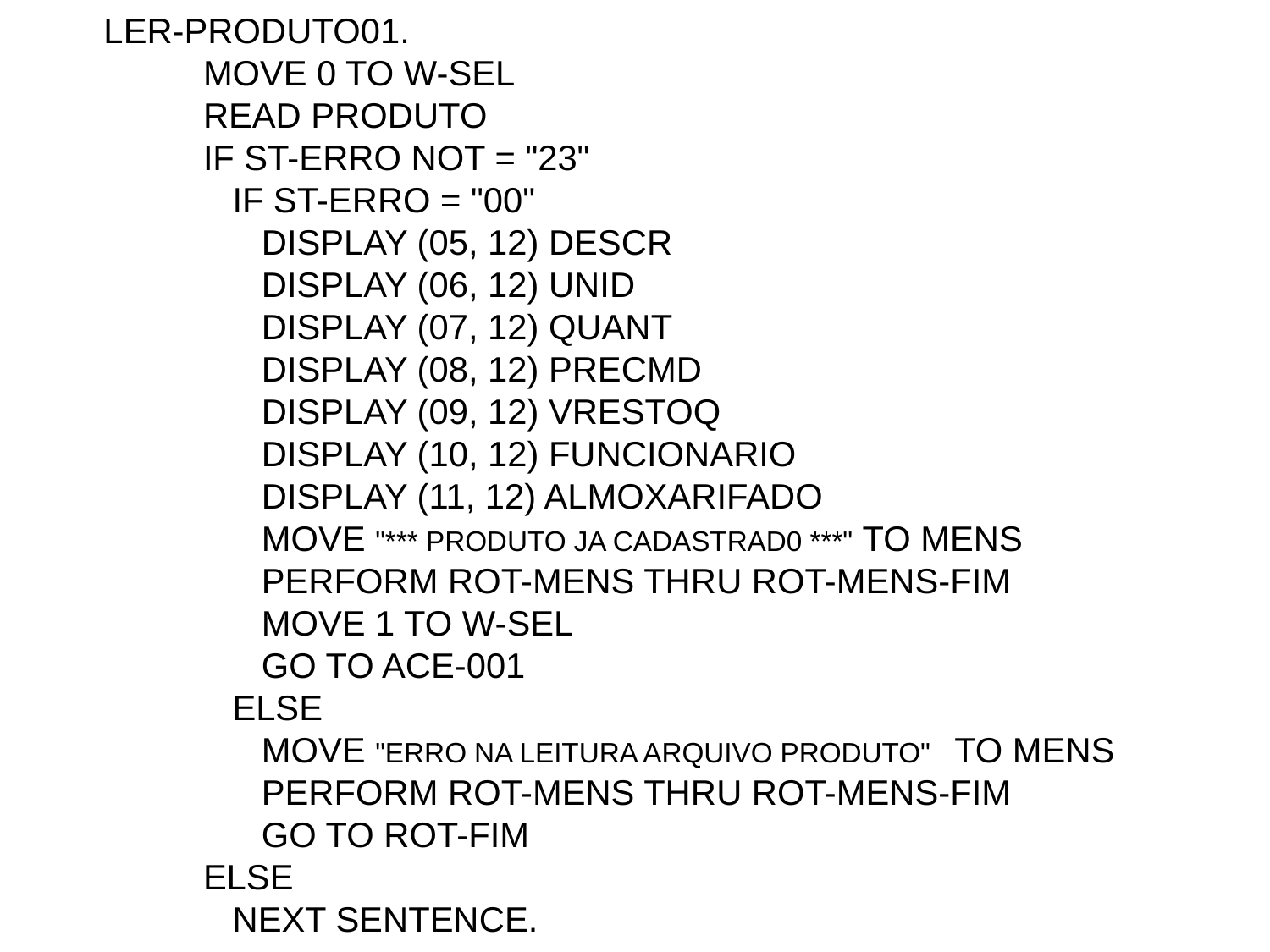

LER-PRODUTO01.
                MOVE 0 TO W-SEL
                READ PRODUTO
                IF ST-ERRO NOT = "23"
                   IF ST-ERRO = "00"
                      DISPLAY (05, 12) DESCR
                      DISPLAY (06, 12) UNID
                      DISPLAY (07, 12) QUANT
                      DISPLAY (08, 12) PRECMD
                      DISPLAY (09, 12) VRESTOQ
                      DISPLAY (10, 12) FUNCIONARIO
                      DISPLAY (11, 12) ALMOXARIFADO
                      MOVE "*** PRODUTO JA CADASTRAD0 ***" TO MENS
                      PERFORM ROT-MENS THRU ROT-MENS-FIM
                      MOVE 1 TO W-SEL
                      GO TO ACE-001
                   ELSE
                      MOVE "ERRO NA LEITURA ARQUIVO PRODUTO"   TO MENS
                      PERFORM ROT-MENS THRU ROT-MENS-FIM
                      GO TO ROT-FIM
                ELSE
                   NEXT SENTENCE.